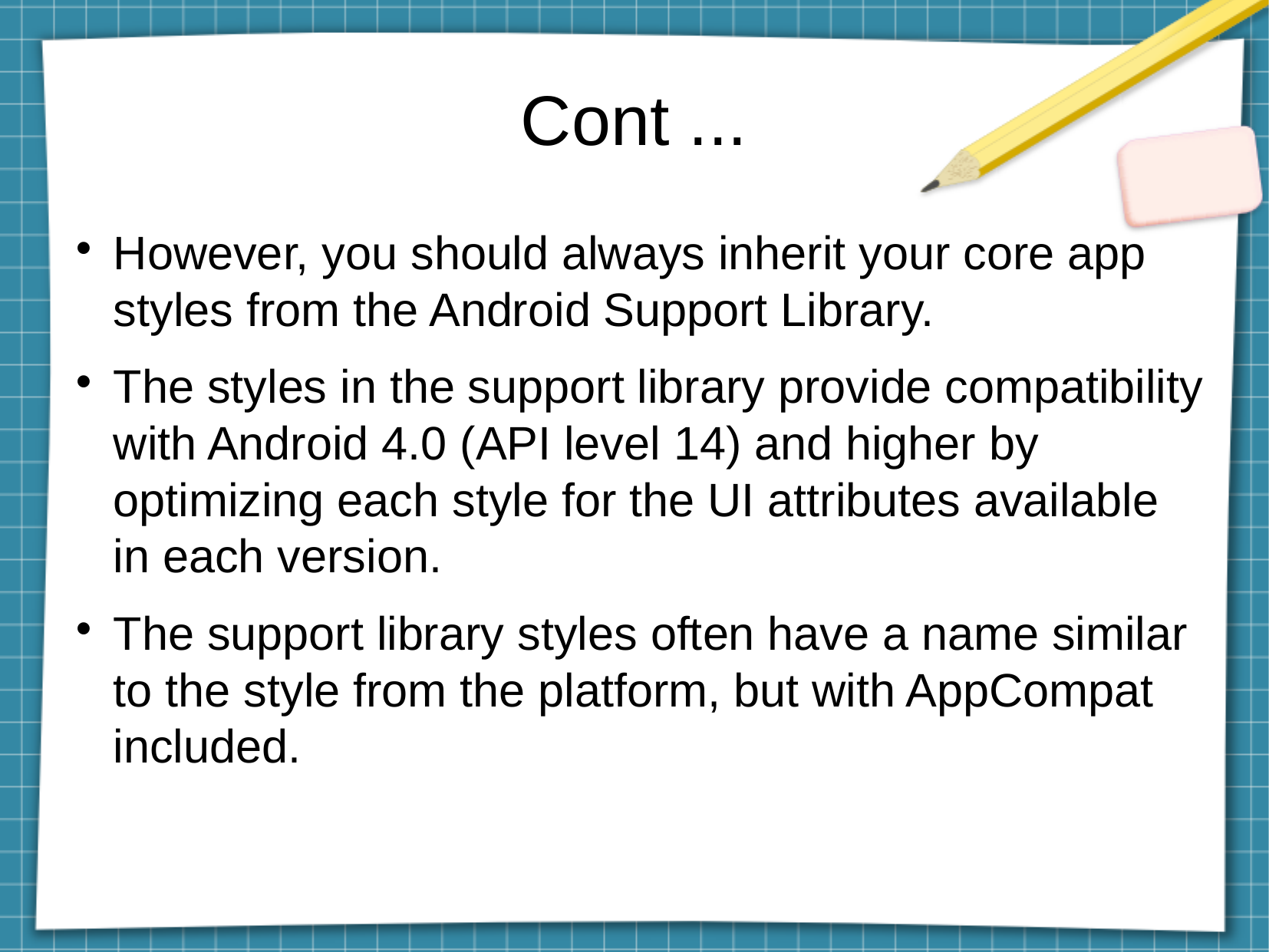

Cont ...
However, you should always inherit your core app styles from the Android Support Library.
The styles in the support library provide compatibility with Android 4.0 (API level 14) and higher by optimizing each style for the UI attributes available in each version.
The support library styles often have a name similar to the style from the platform, but with AppCompat included.